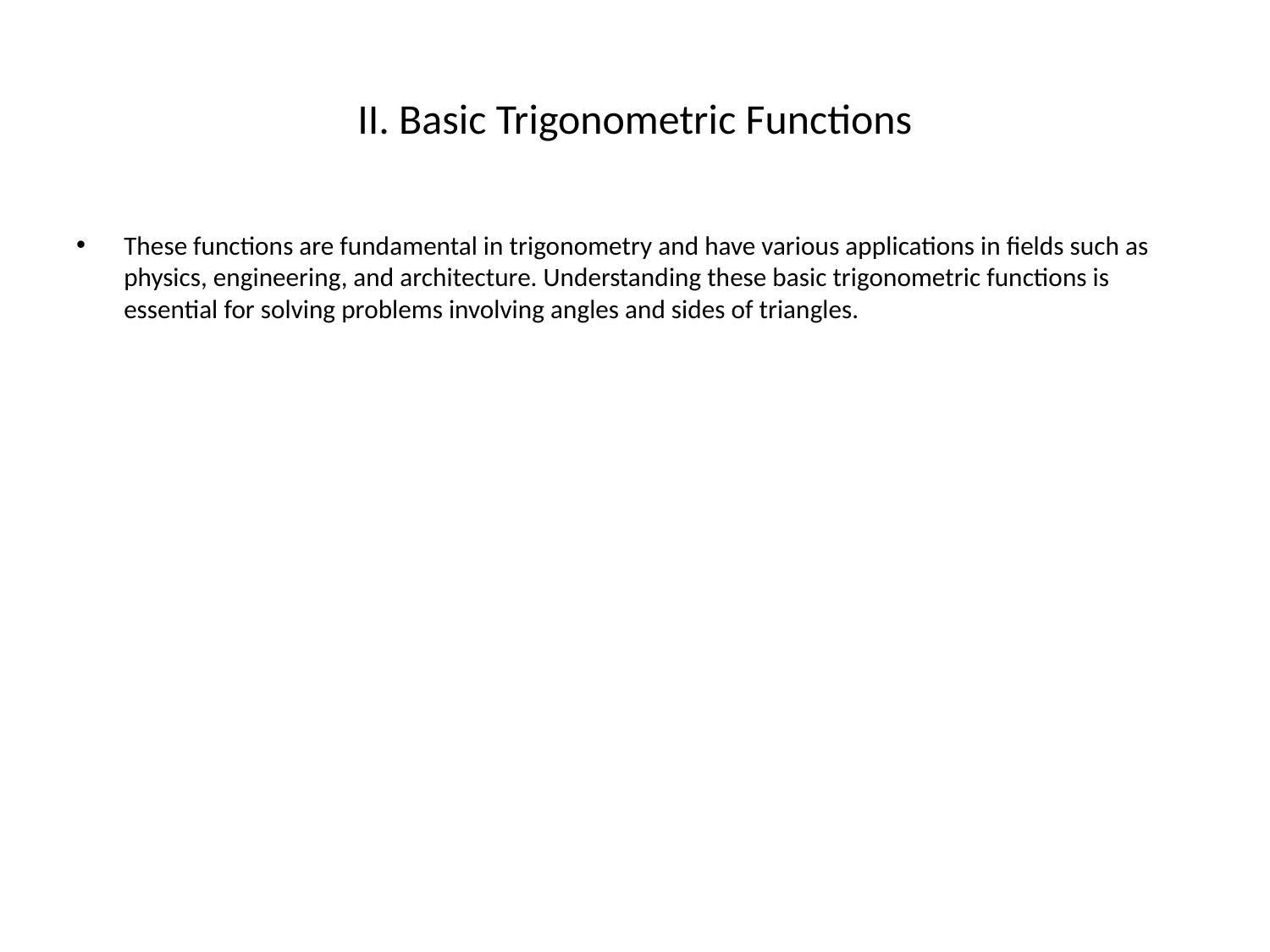

# II. Basic Trigonometric Functions
These functions are fundamental in trigonometry and have various applications in fields such as physics, engineering, and architecture. Understanding these basic trigonometric functions is essential for solving problems involving angles and sides of triangles.